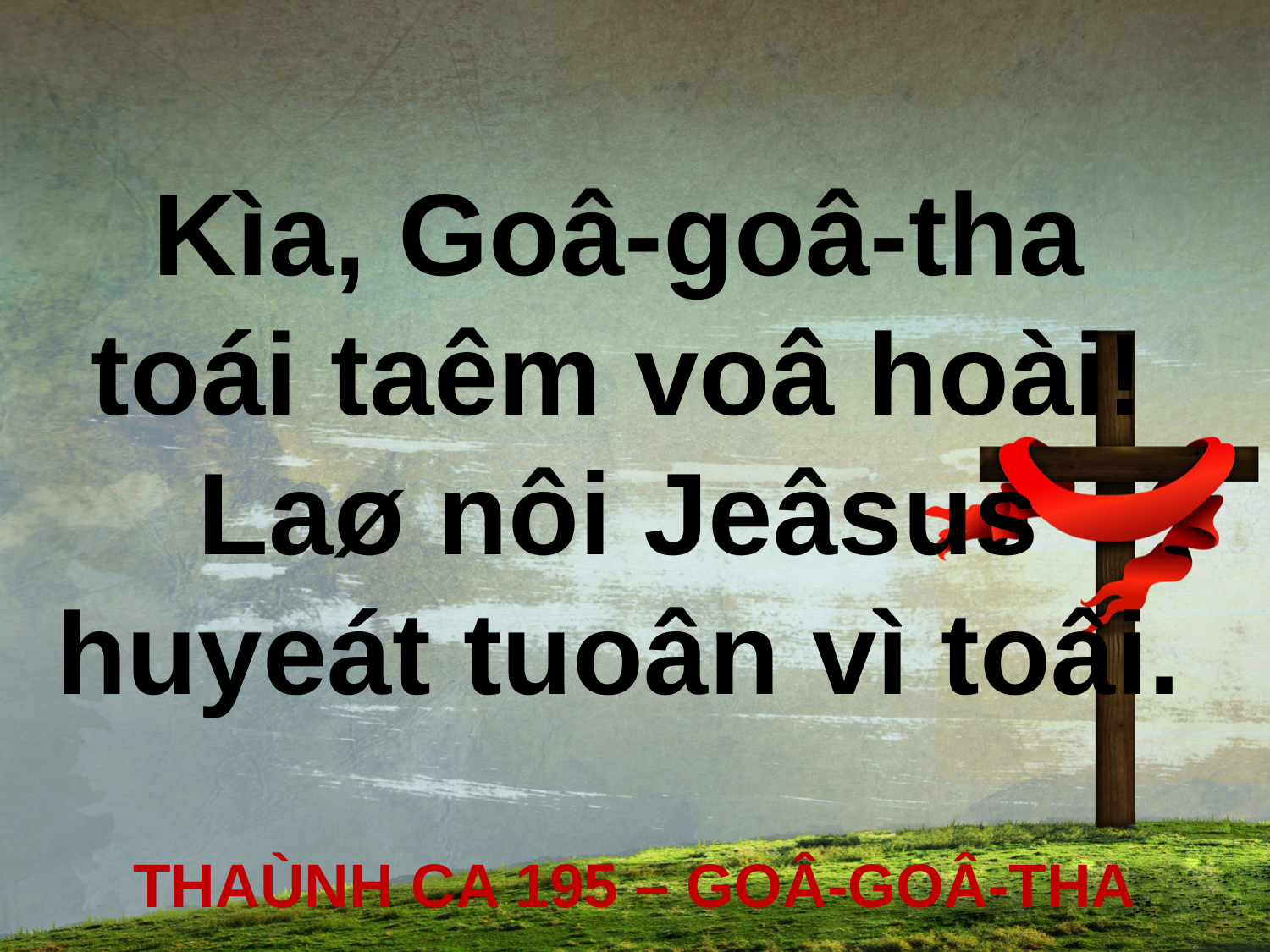

Kìa, Goâ-goâ-tha
toái taêm voâ hoài!
Laø nôi Jeâsus
huyeát tuoân vì toâi.
THAÙNH CA 195 – GOÂ-GOÂ-THA